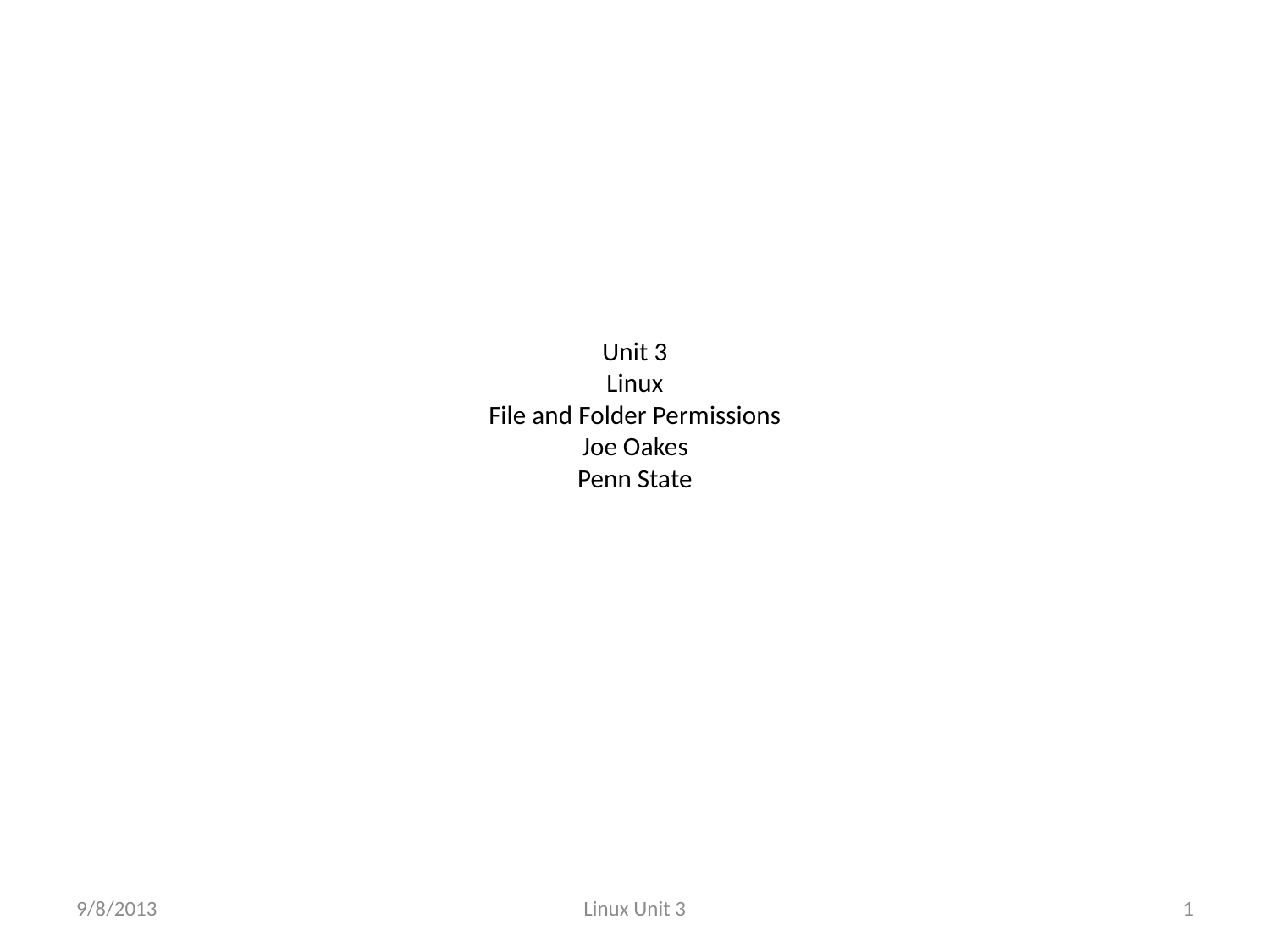

# Unit 3 Linux File and Folder Permissions Joe Oakes Penn State
9/8/2013
Linux Unit 3
1